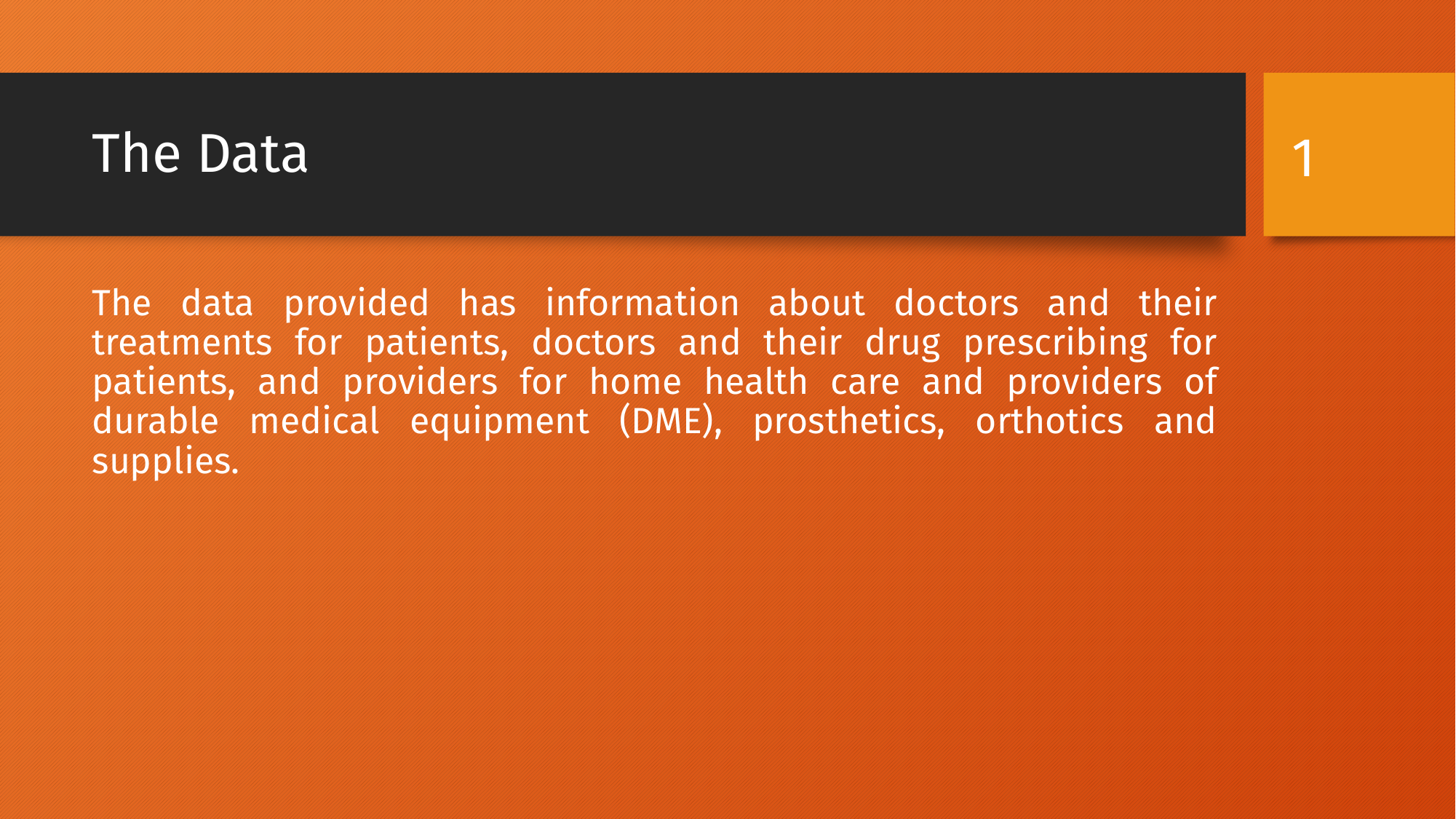

1
# The Data
The data provided has information about doctors and their treatments for patients, doctors and their drug prescribing for patients, and providers for home health care and providers of durable medical equipment (DME), prosthetics, orthotics and supplies.